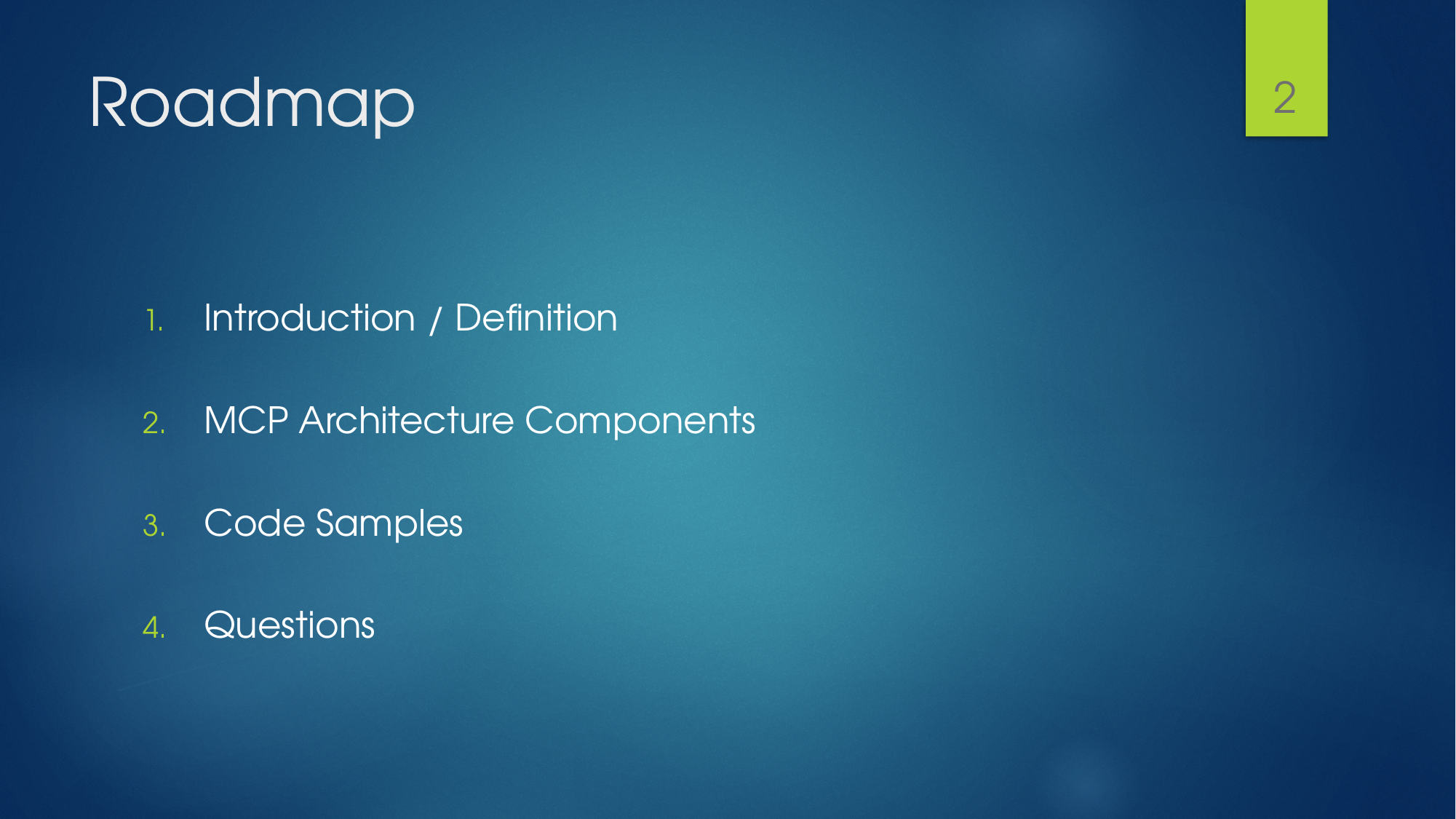

2
# Roadmap
Introduction / Definition
MCP Architecture Components
Code Samples
Questions